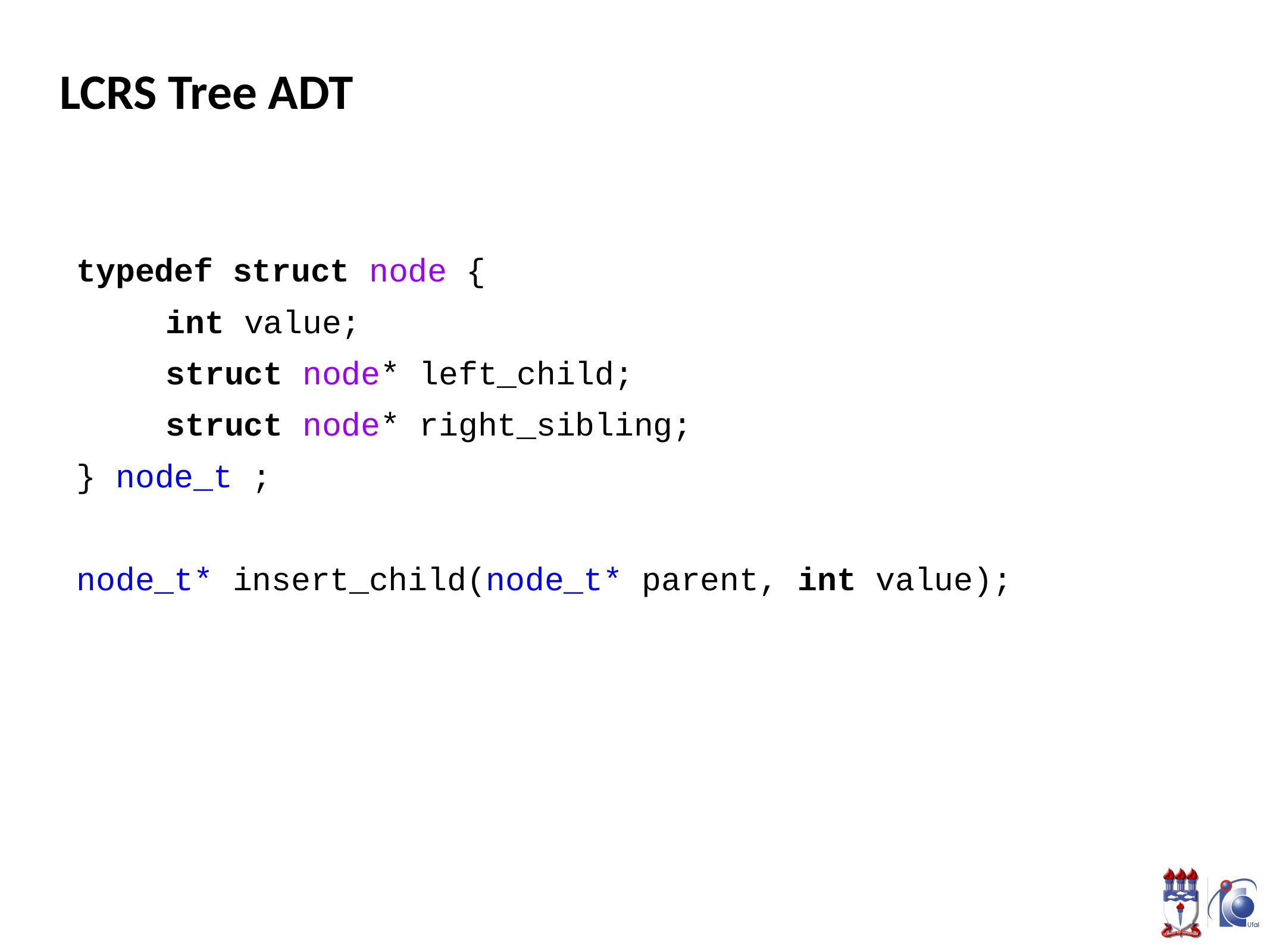

# LCRS Tree ADT
typedef struct node {
	int value;
	struct node* left_child;
	struct node* right_sibling;
} node_t ;

node_t* insert_child(node_t* parent, int value);